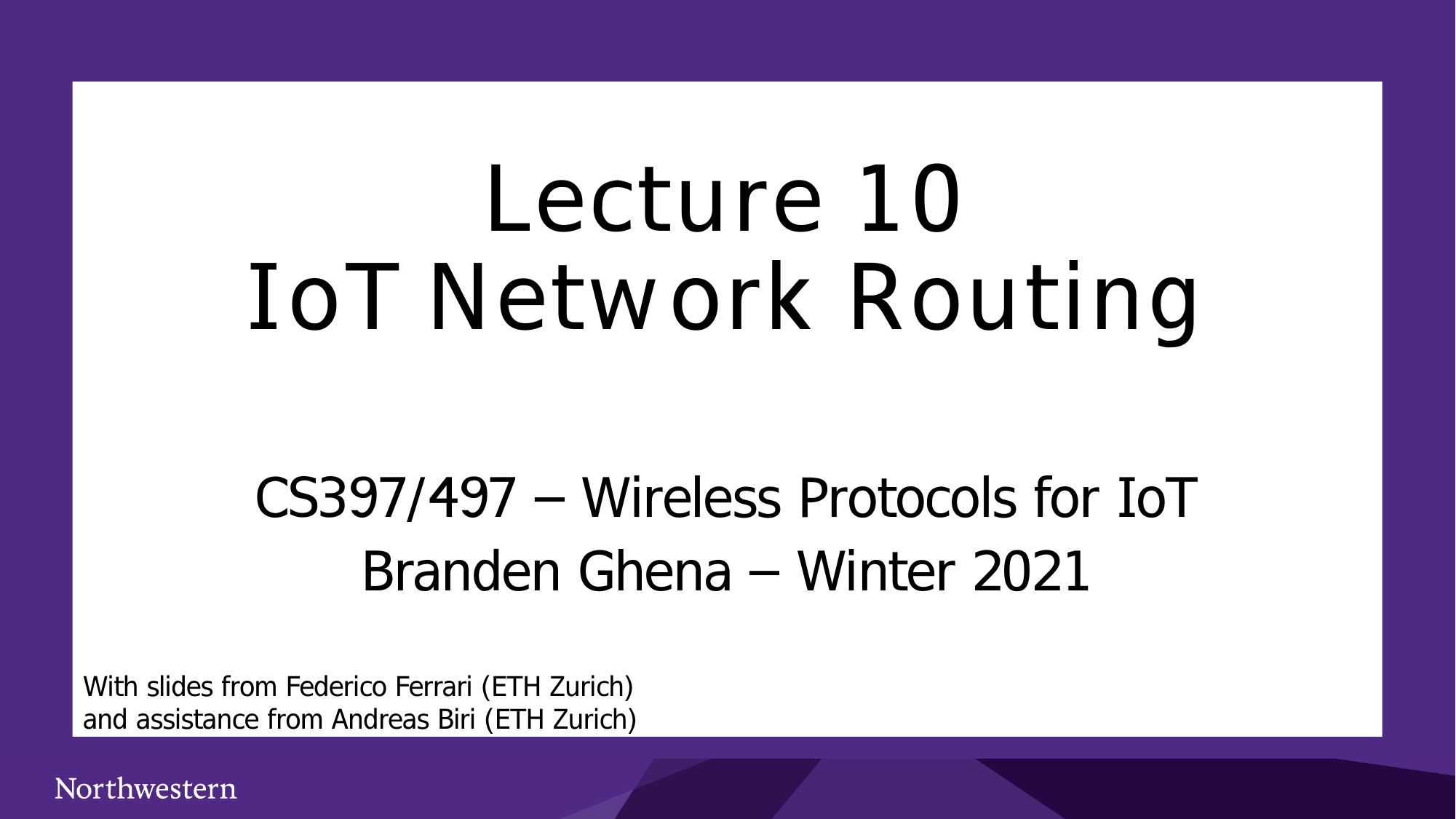

# Lecture 10 IoT Network Routing
CS397/497 – Wireless Protocols for IoT
Branden Ghena – Winter 2021
With slides from Federico Ferrari (ETH Zurich) and assistance from Andreas Biri (ETH Zurich)